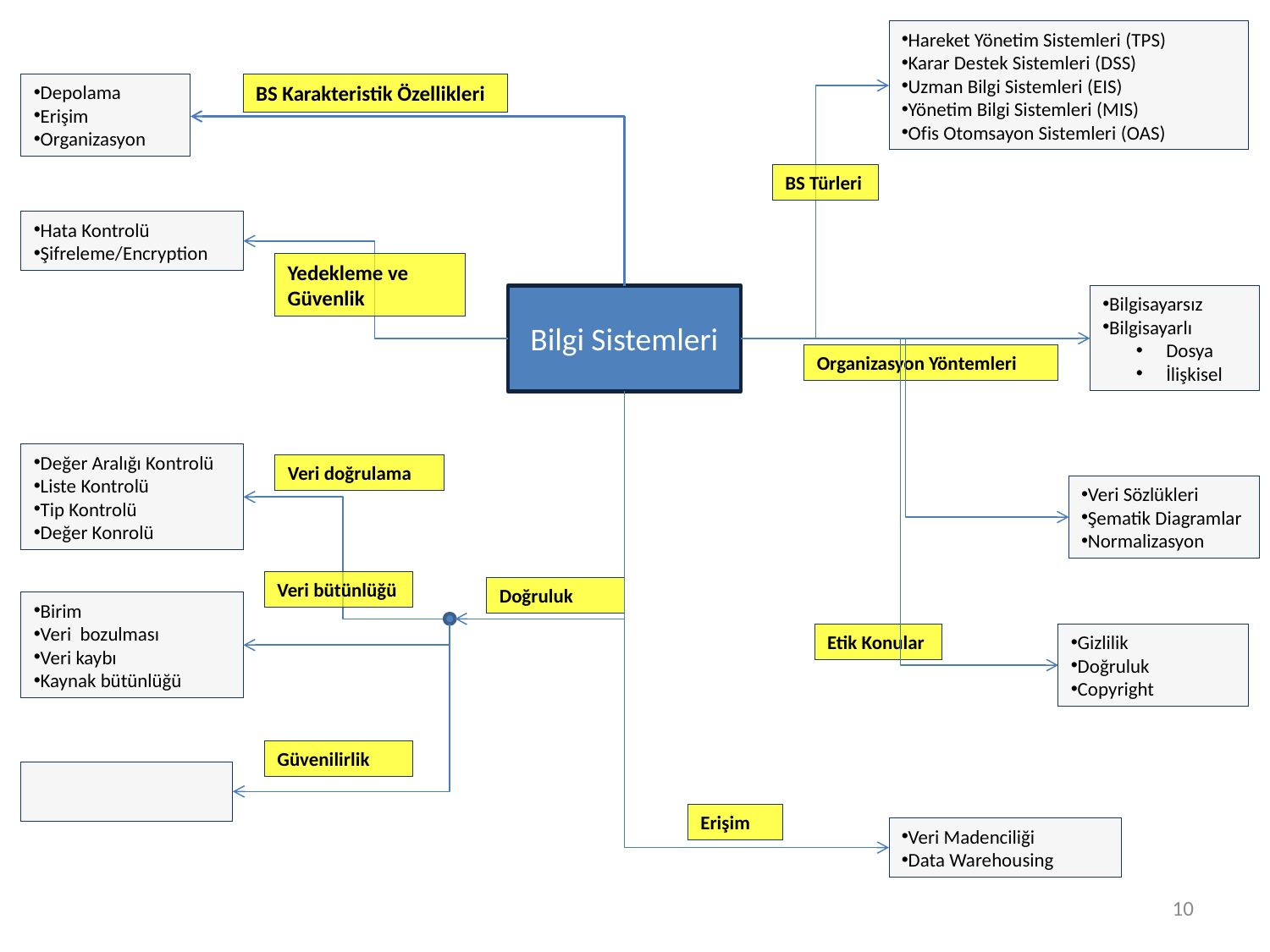

Hareket Yönetim Sistemleri (TPS)
Karar Destek Sistemleri (DSS)
Uzman Bilgi Sistemleri (EIS)
Yönetim Bilgi Sistemleri (MIS)
Ofis Otomsayon Sistemleri (OAS)
Depolama
Erişim
Organizasyon
BS Karakteristik Özellikleri
BS Türleri
Hata Kontrolü
Şifreleme/Encryption
Yedekleme ve Güvenlik
Bilgi Sistemleri
Bilgisayarsız
Bilgisayarlı
Dosya
İlişkisel
Organizasyon Yöntemleri
Değer Aralığı Kontrolü
Liste Kontrolü
Tip Kontrolü
Değer Konrolü
Veri doğrulama
Veri Sözlükleri
Şematik Diagramlar
Normalizasyon
Veri bütünlüğü
Doğruluk
Birim
Veri  bozulması
Veri kaybı
Kaynak bütünlüğü

Etik Konular
Gizlilik
Doğruluk
Copyright
Güvenilirlik

Erişim
Veri Madenciliği
Data Warehousing
10